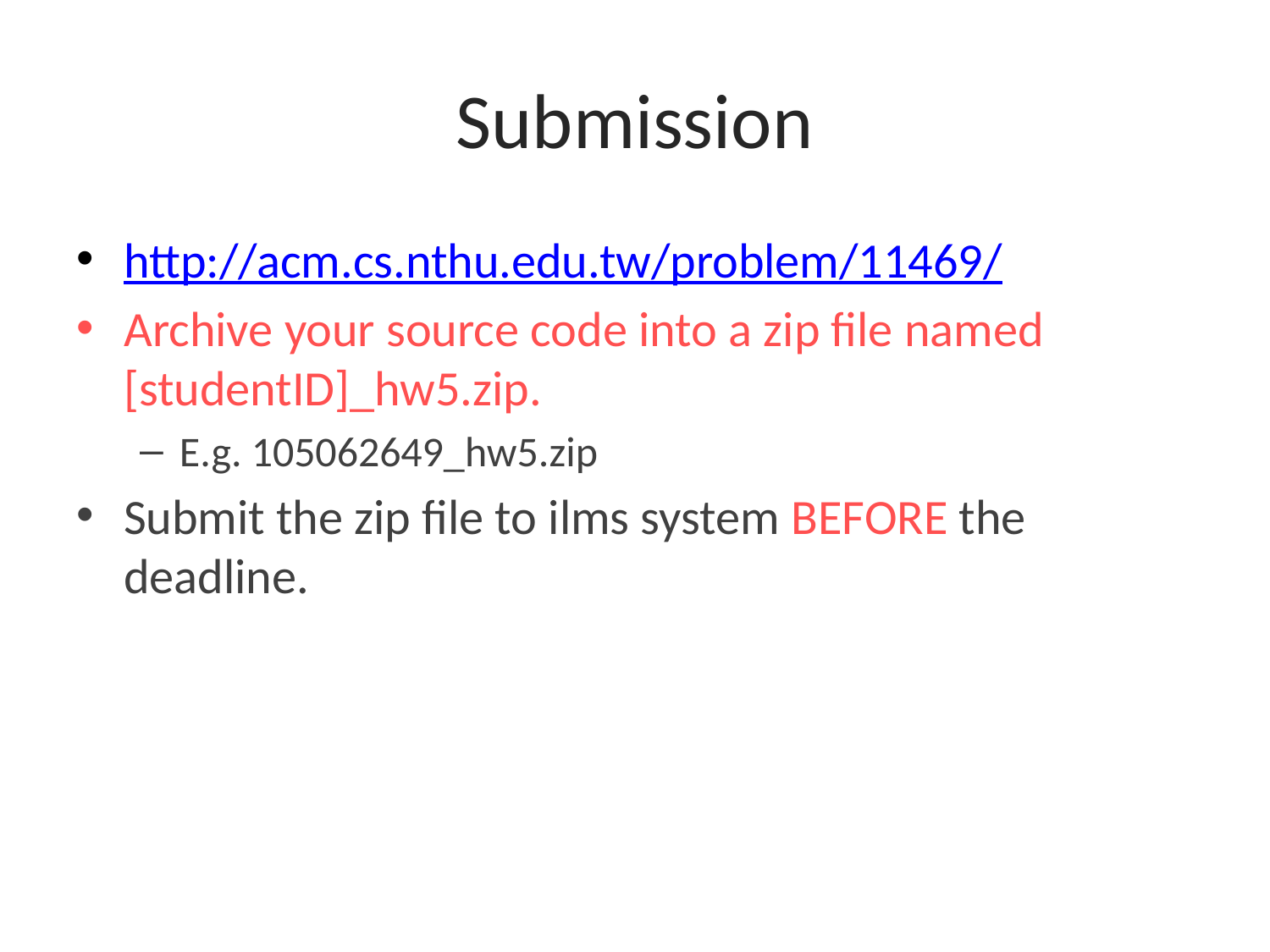

# Submission
http://acm.cs.nthu.edu.tw/problem/11469/
Archive your source code into a zip file named [studentID]_hw5.zip.
E.g. 105062649_hw5.zip
Submit the zip file to ilms system BEFORE the deadline.